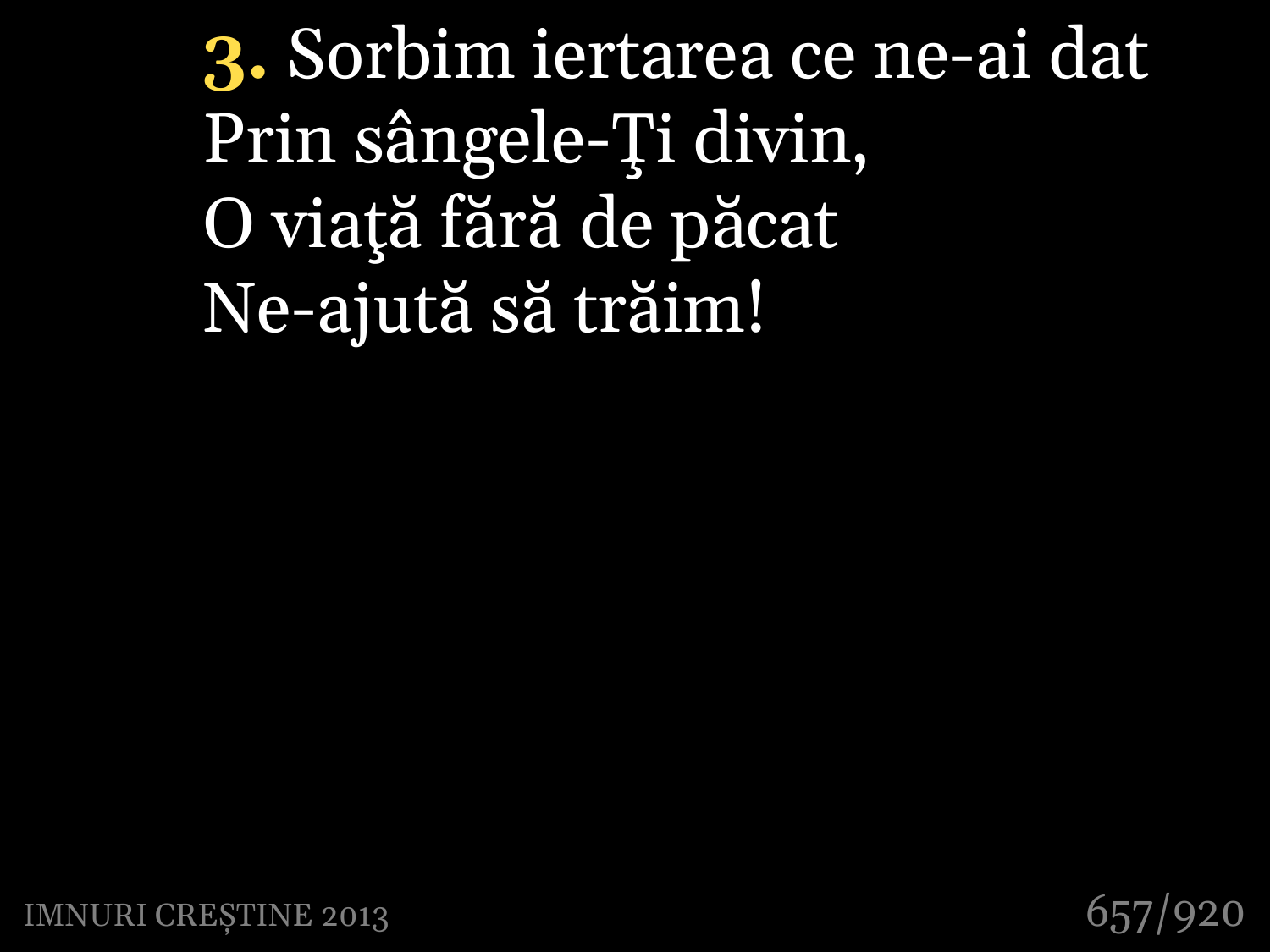

3. Sorbim iertarea ce ne-ai dat
Prin sângele-Ţi divin,
O viaţă fără de păcat
Ne-ajută să trăim!
657/920
IMNURI CREȘTINE 2013